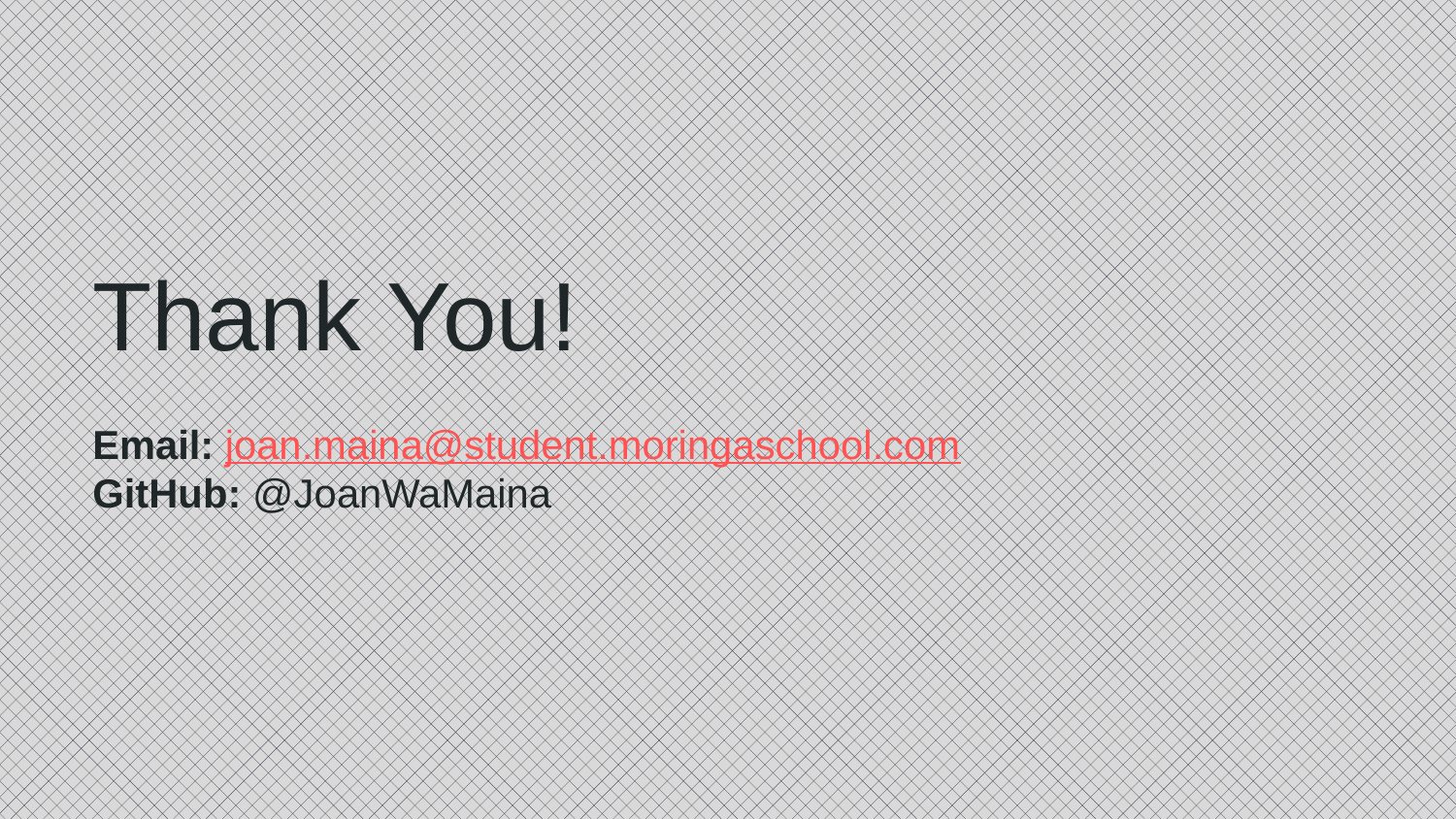

# Thank You!

Email: joan.maina@student.moringaschool.com
GitHub: @JoanWaMaina